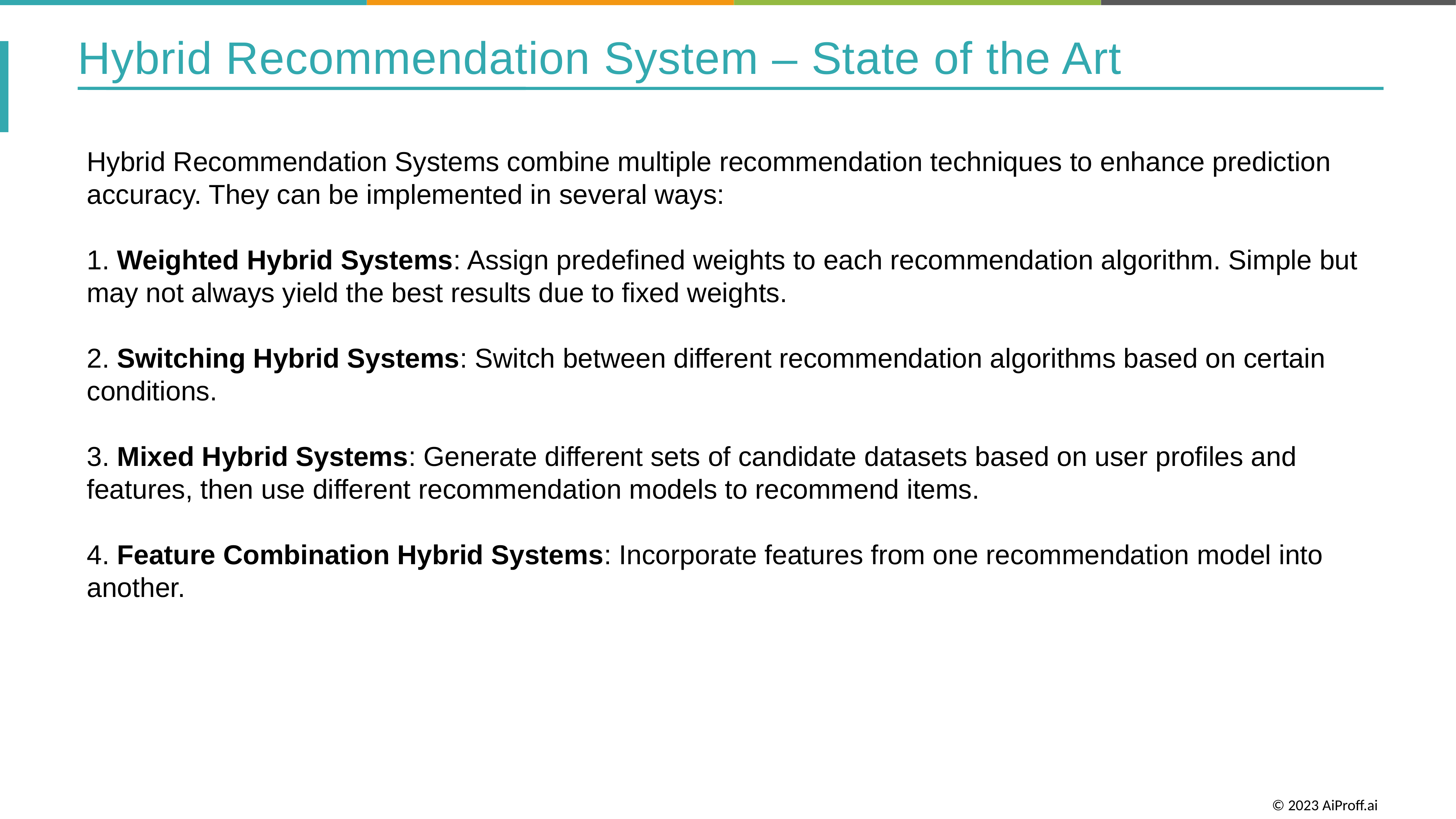

Hybrid Recommendation System – State of the Art

Hybrid Recommendation Systems combine multiple recommendation techniques to enhance prediction accuracy. They can be implemented in several ways:

1. Weighted Hybrid Systems: Assign predefined weights to each recommendation algorithm. Simple but may not always yield the best results due to fixed weights.

2. Switching Hybrid Systems: Switch between different recommendation algorithms based on certain conditions.

3. Mixed Hybrid Systems: Generate different sets of candidate datasets based on user profiles and features, then use different recommendation models to recommend items.

4. Feature Combination Hybrid Systems: Incorporate features from one recommendation model into another.

© 2023 AiProff.ai